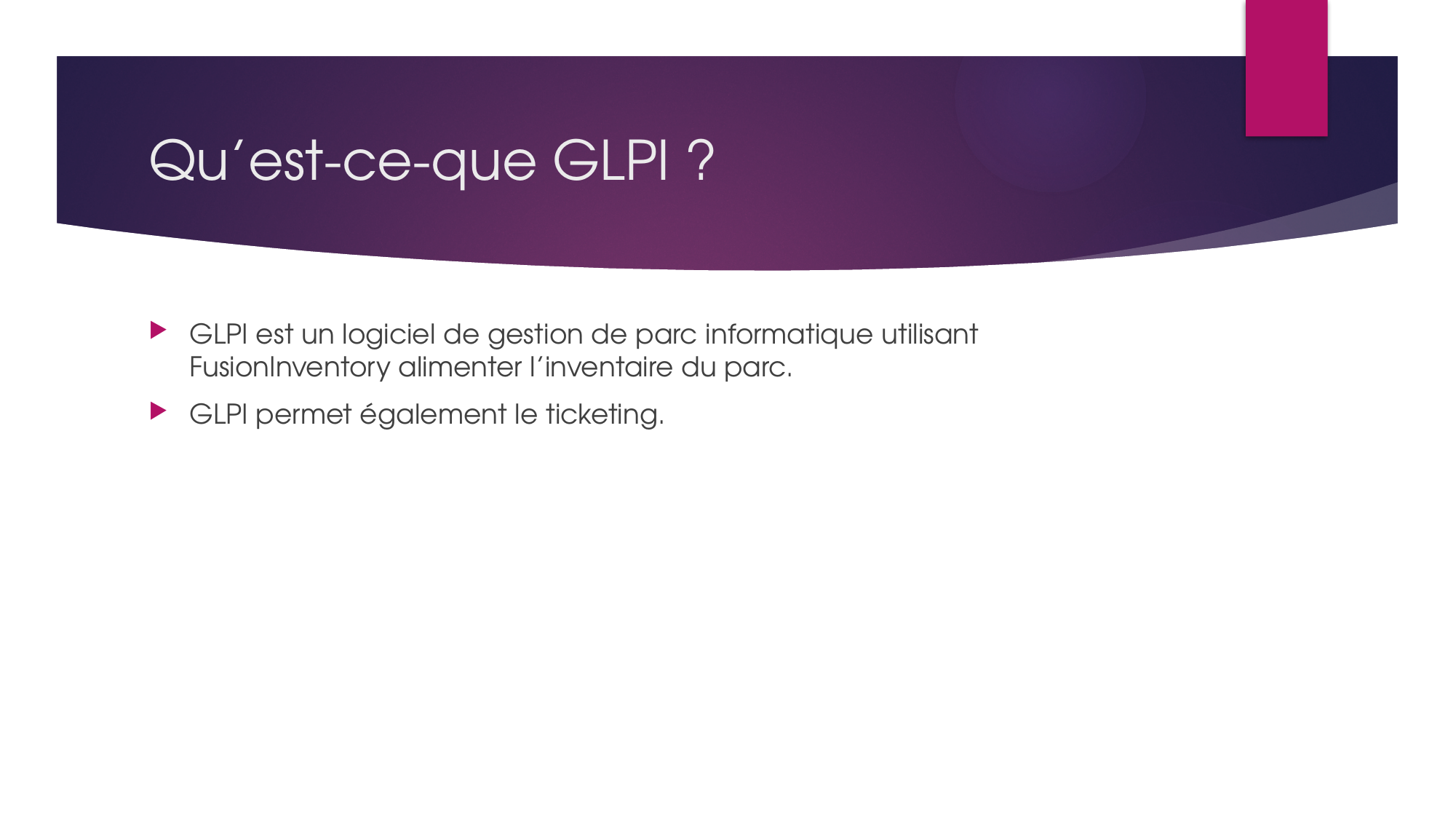

# Qu’est-ce-que GLPI ?
GLPI est un logiciel de gestion de parc informatique utilisant FusionInventory alimenter l’inventaire du parc.
GLPI permet également le ticketing.